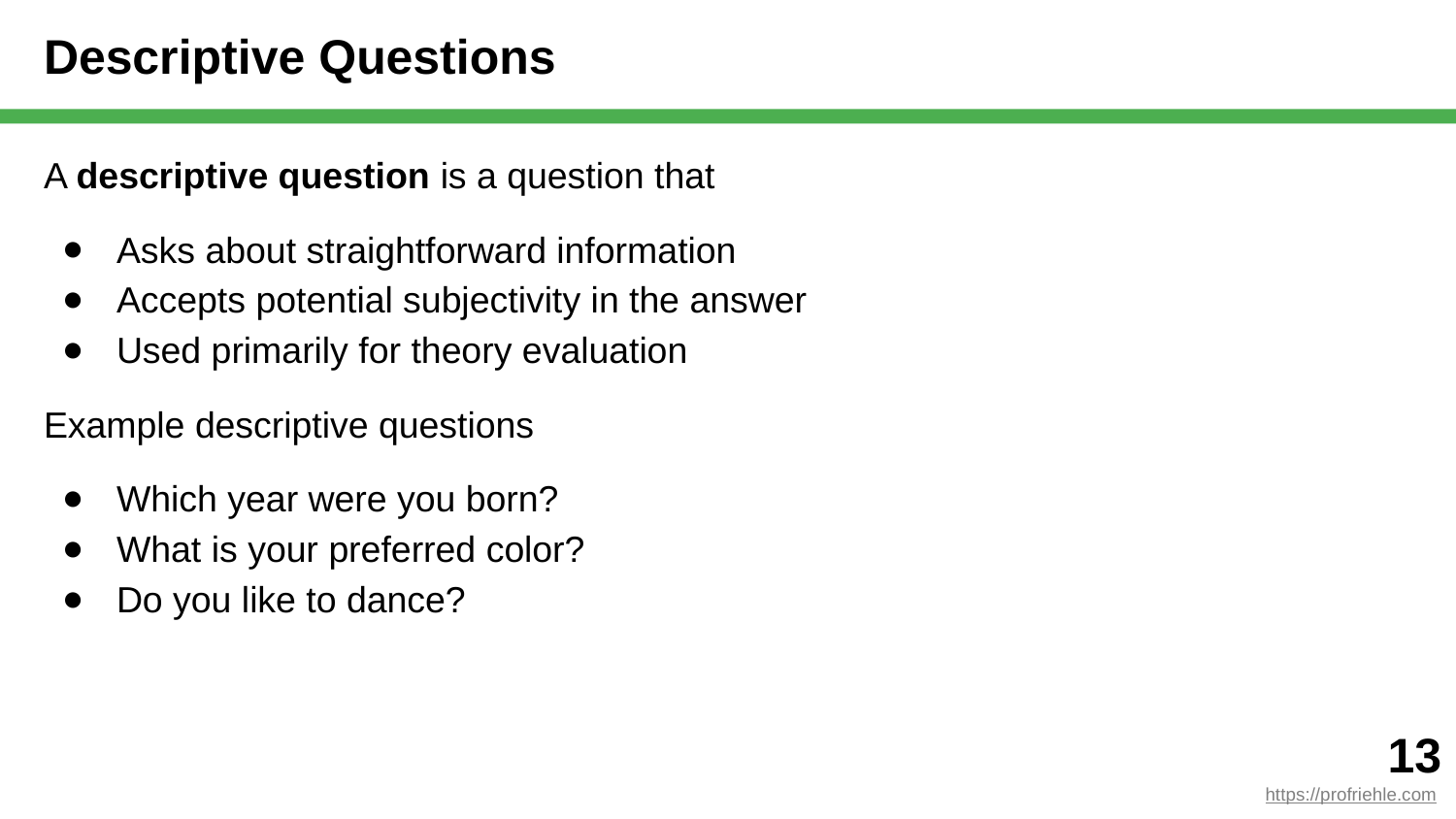

# Descriptive Questions
A descriptive question is a question that
Asks about straightforward information
Accepts potential subjectivity in the answer
Used primarily for theory evaluation
Example descriptive questions
Which year were you born?
What is your preferred color?
Do you like to dance?
13
https://profriehle.com